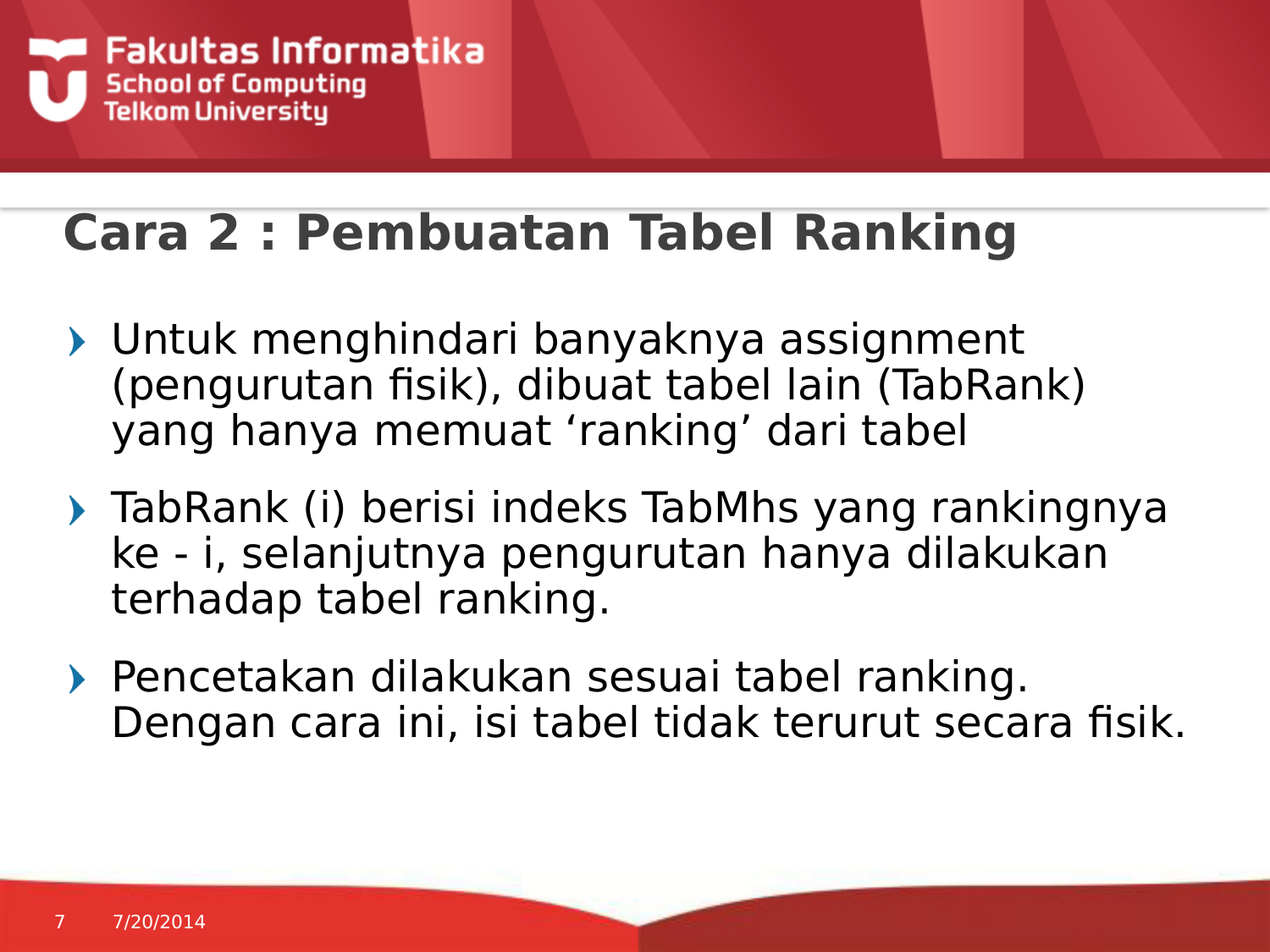

# Cara 2 : Pembuatan Tabel Ranking
Untuk menghindari banyaknya assignment (pengurutan fisik), dibuat tabel lain (TabRank) yang hanya memuat ‘ranking’ dari tabel
TabRank (i) berisi indeks TabMhs yang rankingnya ke - i, selanjutnya pengurutan hanya dilakukan terhadap tabel ranking.
Pencetakan dilakukan sesuai tabel ranking. Dengan cara ini, isi tabel tidak terurut secara fisik.

7
7/20/2014